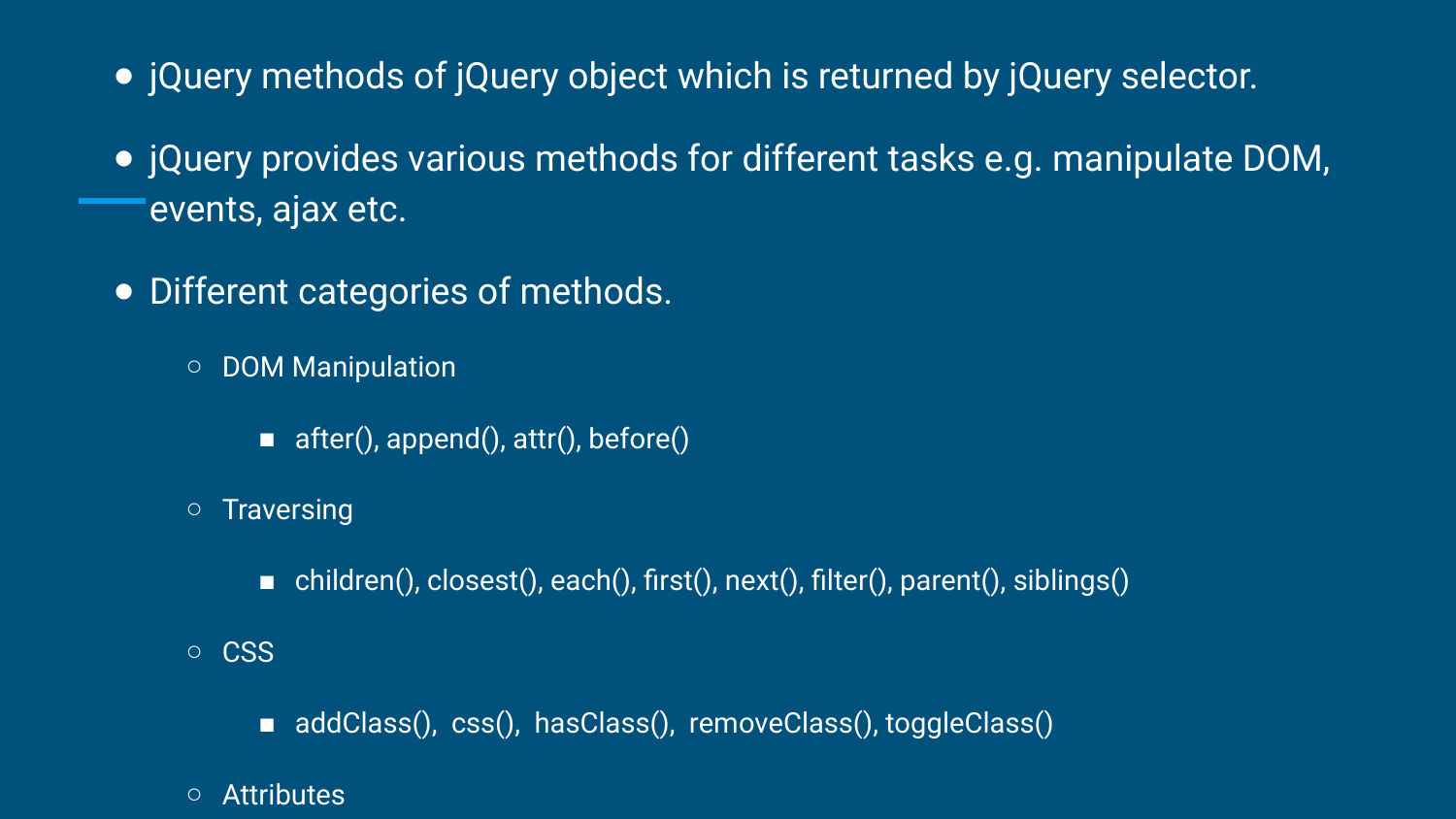

jQuery methods of jQuery object which is returned by jQuery selector.
jQuery provides various methods for different tasks e.g. manipulate DOM, events, ajax etc.
Different categories of methods.
DOM Manipulation
after(), append(), attr(), before()
Traversing
children(), closest(), each(), first(), next(), filter(), parent(), siblings()
CSS
addClass(),  css(),  hasClass(),  removeClass(), toggleClass()
Attributes
attr(), html(), removeAttr(),  prop(), val()
Events
bind(),  blur(),  change(),  click(),  dblclick(), focus(), keyup(), keydown()
Effects
animate(), fadeIn(), fadeOut(), hide(), show(), stop()